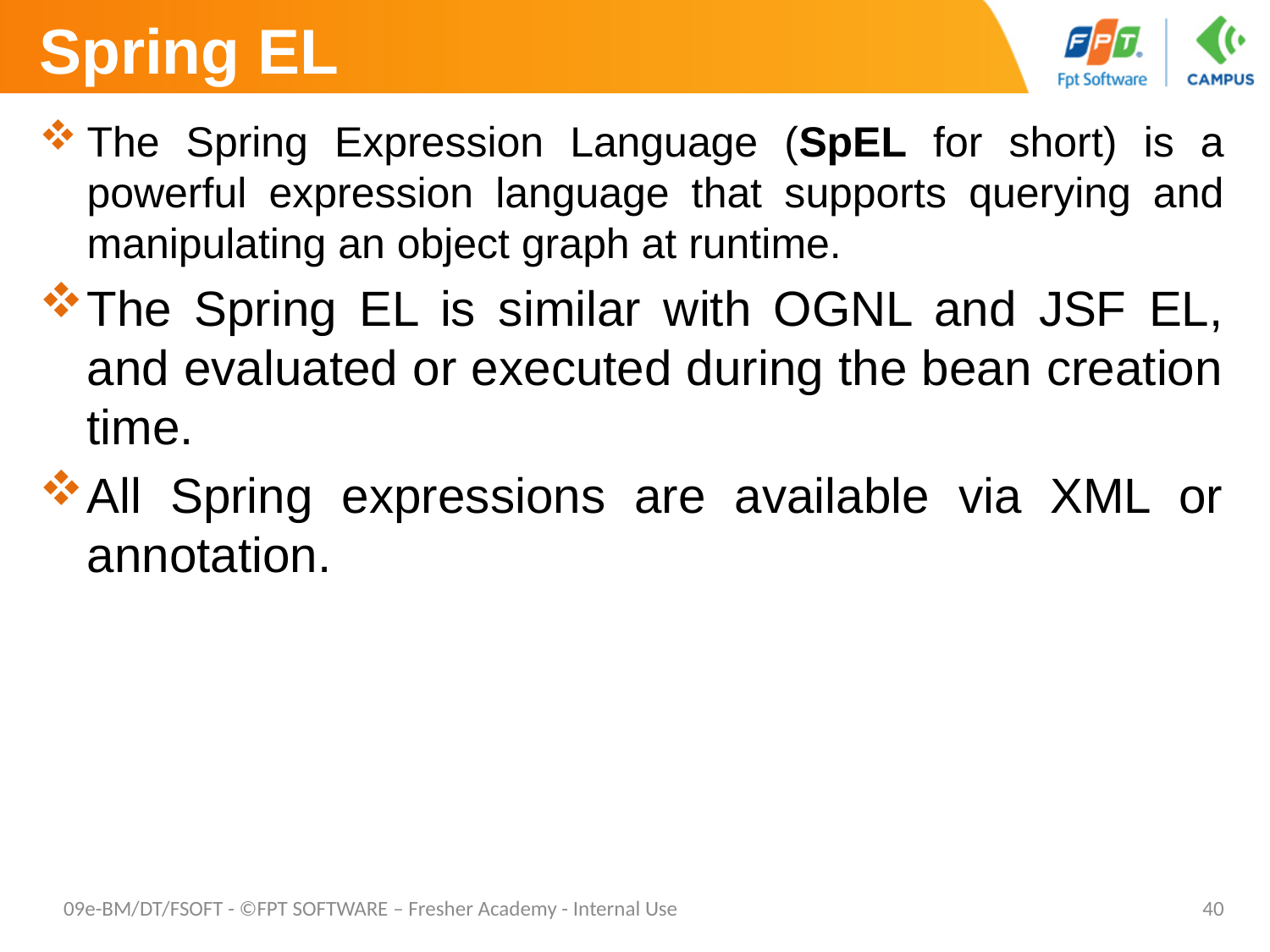

# Spring EL
The Spring Expression Language (SpEL for short) is a powerful expression language that supports querying and manipulating an object graph at runtime.
The Spring EL is similar with OGNL and JSF EL, and evaluated or executed during the bean creation time.
All Spring expressions are available via XML or annotation.
09e-BM/DT/FSOFT - ©FPT SOFTWARE – Fresher Academy - Internal Use
40